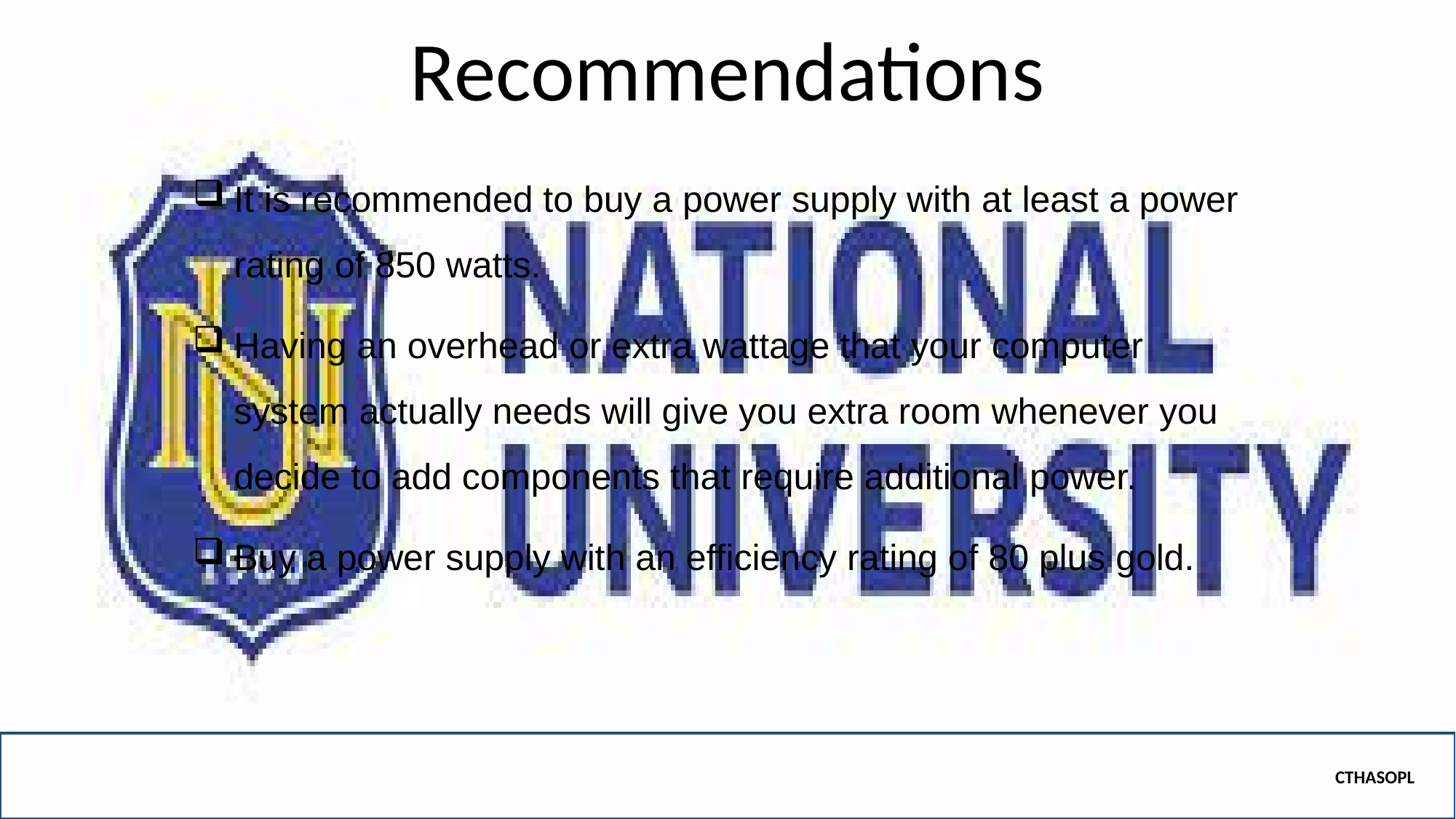

# Recommendations
It is recommended to buy a power supply with at least a power rating of 850 watts.
Having an overhead or extra wattage that your computer system actually needs will give you extra room whenever you decide to add components that require additional power.
Buy a power supply with an efficiency rating of 80 plus gold.

CTHASOPL